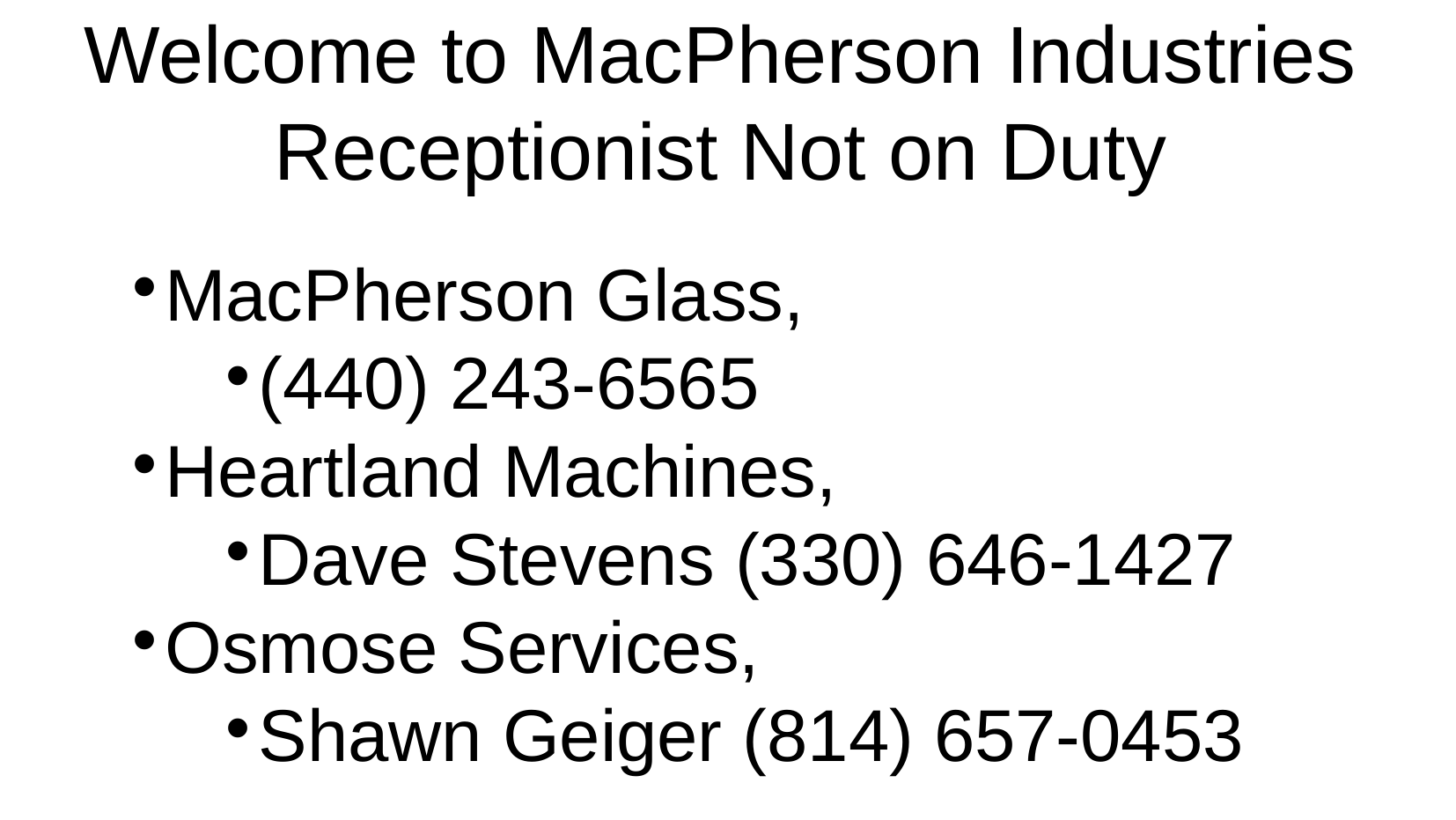

# Welcome to MacPherson Industries Receptionist Not on Duty
MacPherson Glass,
(440) 243-6565
Heartland Machines,
Dave Stevens (330) 646-1427
Osmose Services,
Shawn Geiger (814) 657-0453